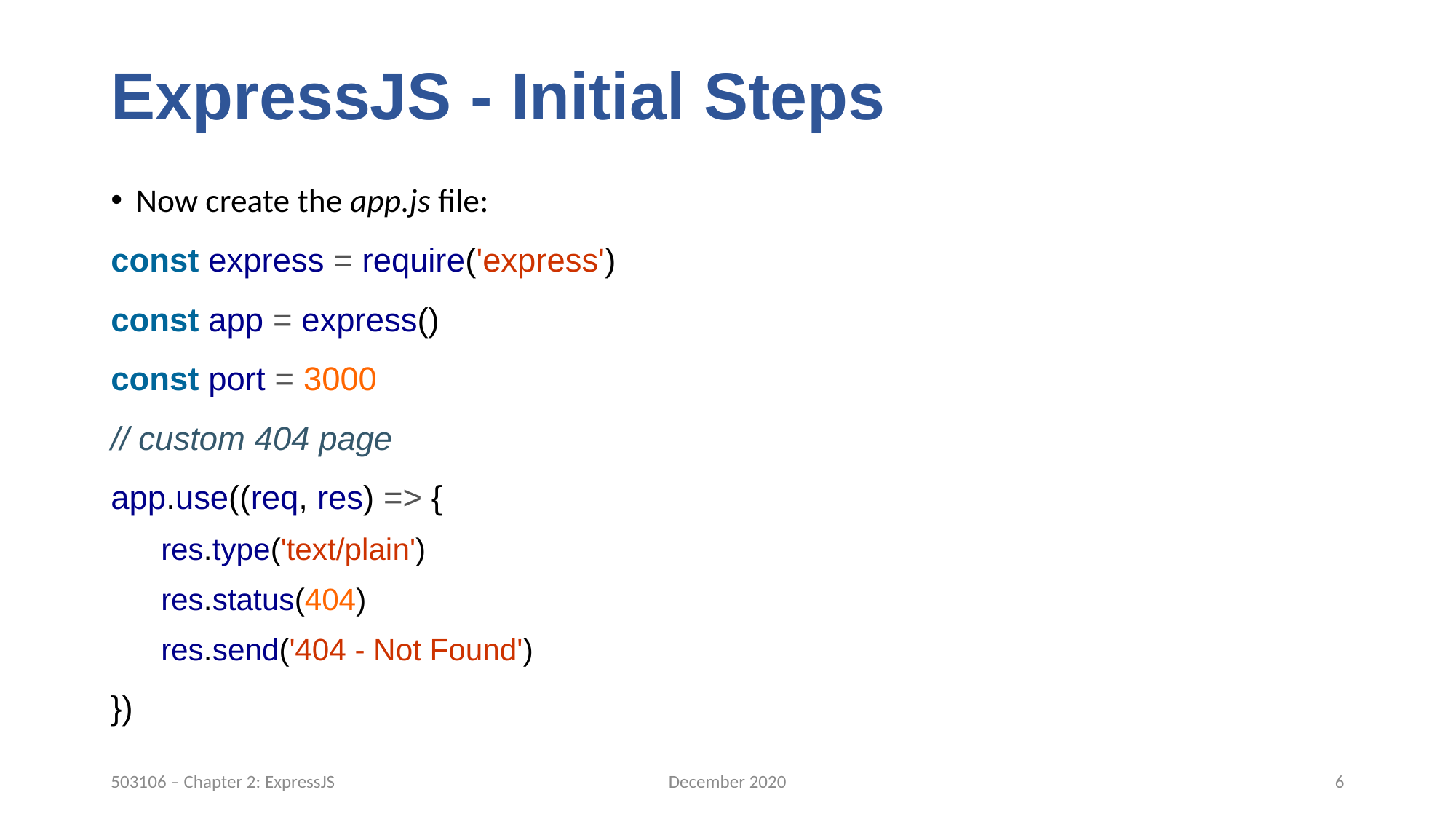

# ExpressJS - Initial Steps
Now create the app.js file:
const express = require('express')
const app = express()
const port = 3000
// custom 404 page
app.use((req, res) => {
res.type('text/plain')
res.status(404)
res.send('404 - Not Found')
})
December 2020
6